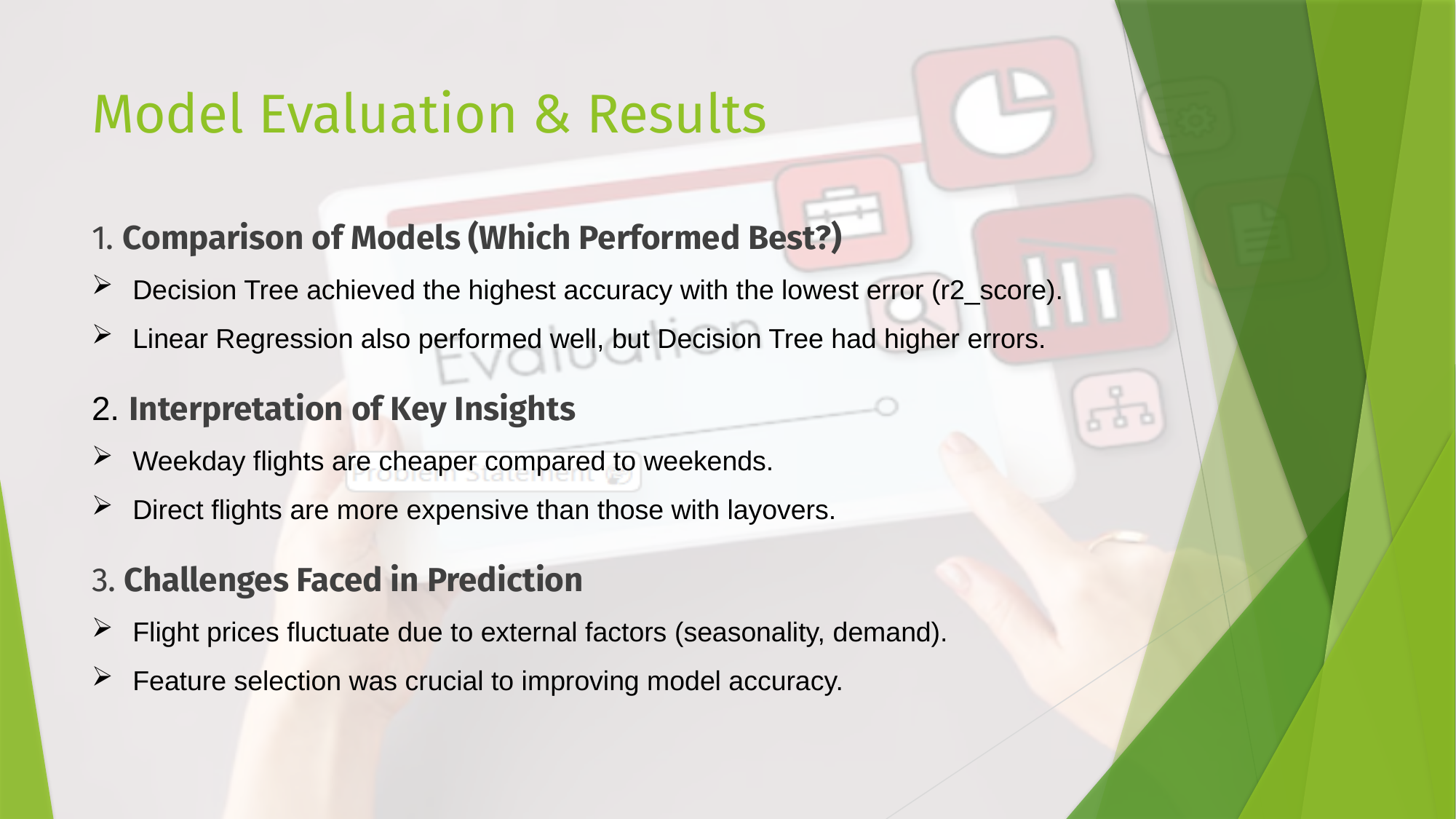

# Model Evaluation & Results
1. Comparison of Models (Which Performed Best?)
Decision Tree achieved the highest accuracy with the lowest error (r2_score).
Linear Regression also performed well, but Decision Tree had higher errors.

2. Interpretation of Key Insights
Weekday flights are cheaper compared to weekends.
Direct flights are more expensive than those with layovers.

3. Challenges Faced in Prediction
Flight prices fluctuate due to external factors (seasonality, demand).
Feature selection was crucial to improving model accuracy.